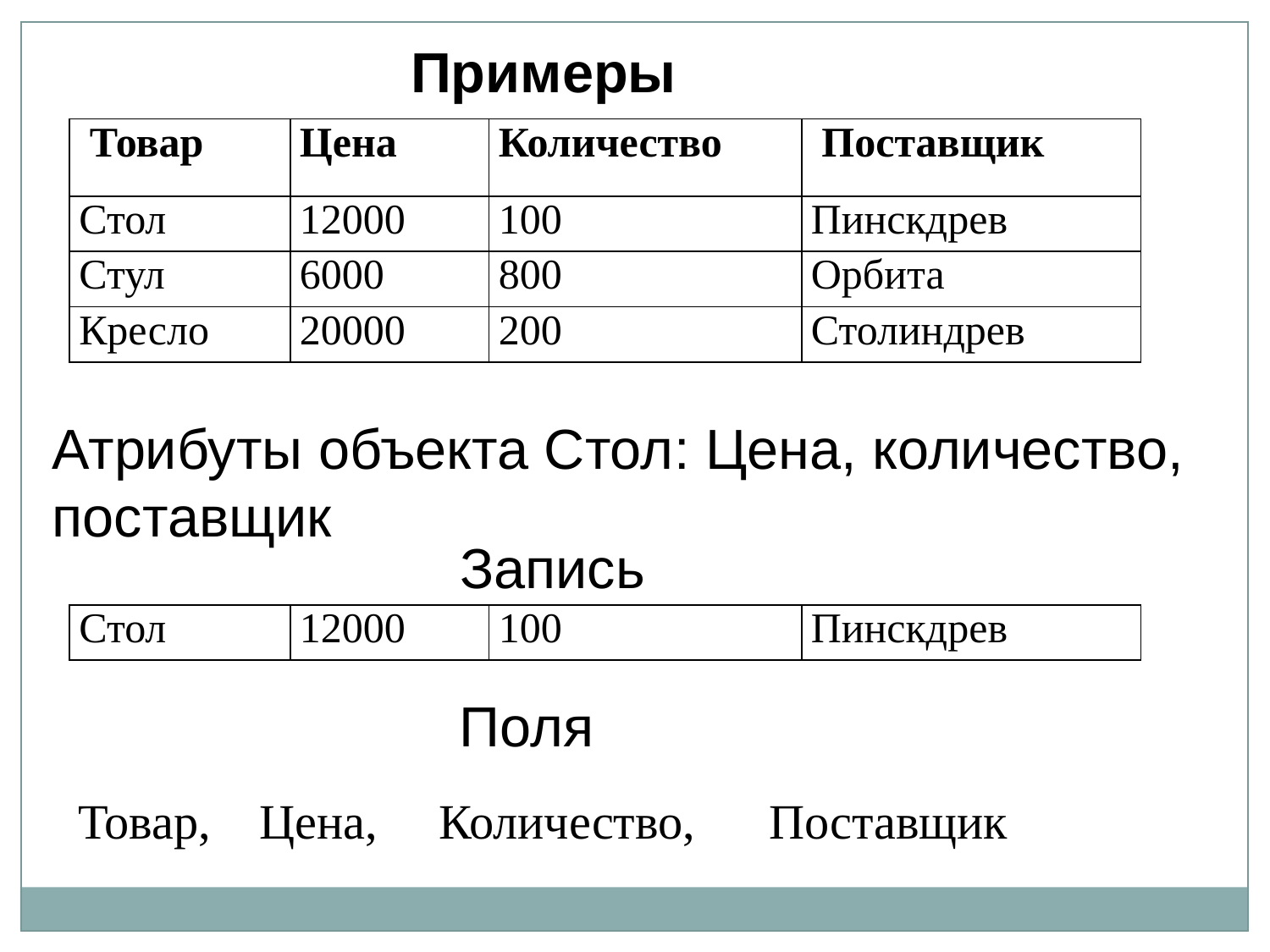

Примеры
| Товар | Цена | Количество | Поставщик |
| --- | --- | --- | --- |
| Стол | 12000 | 100 | Пинскдрев |
| Стул | 6000 | 800 | Орбита |
| Кресло | 20000 | 200 | Столиндрев |
Атрибуты объекта Стол: Цена, количество, поставщик
Запись
| Стол | 12000 | 100 | Пинскдрев |
| --- | --- | --- | --- |
Поля
Товар,    Цена,     Количество,      Поставщик